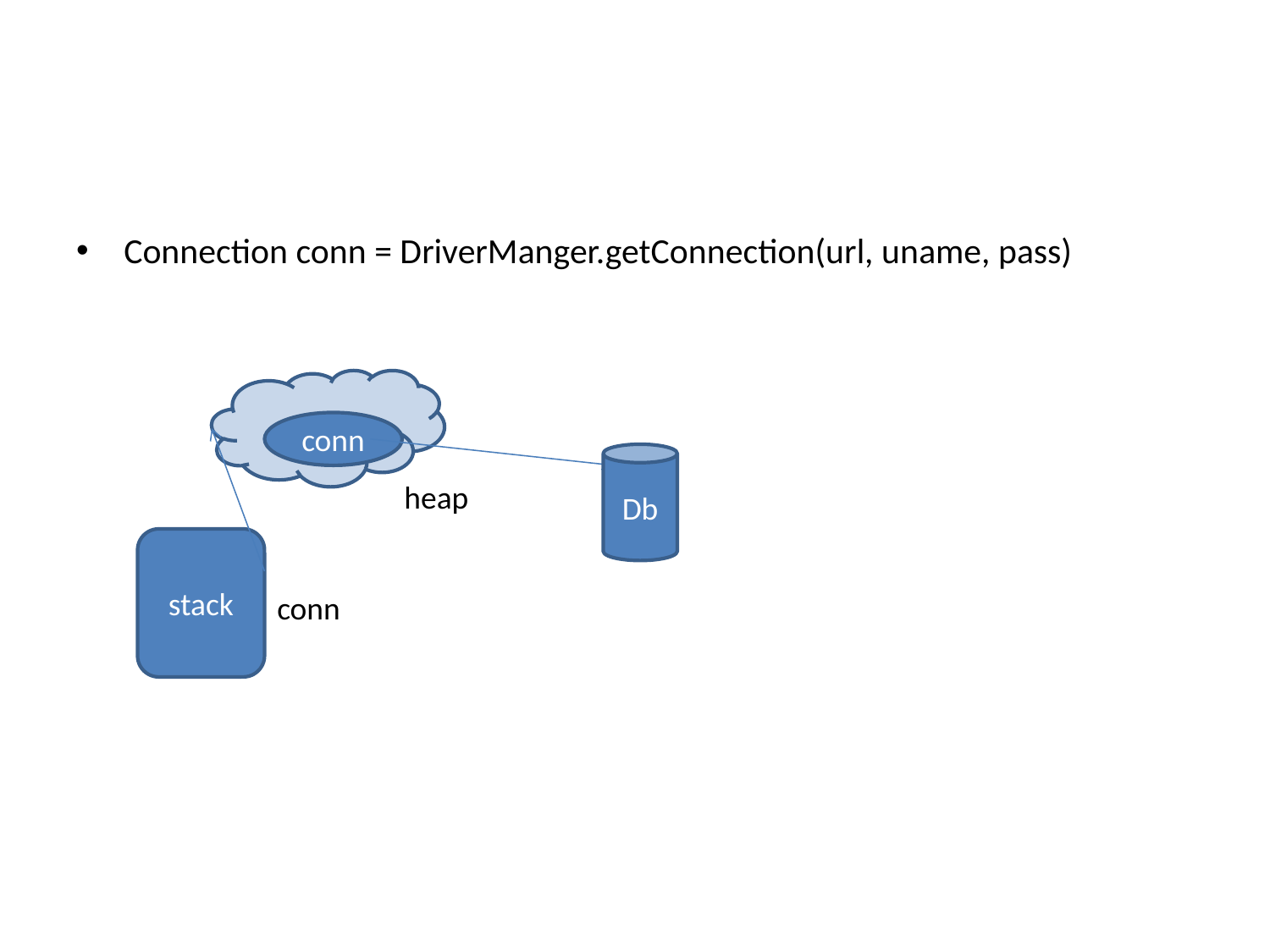

#
Connection conn = DriverManger.getConnection(url, uname, pass)

conn
Db
heap
stack
conn